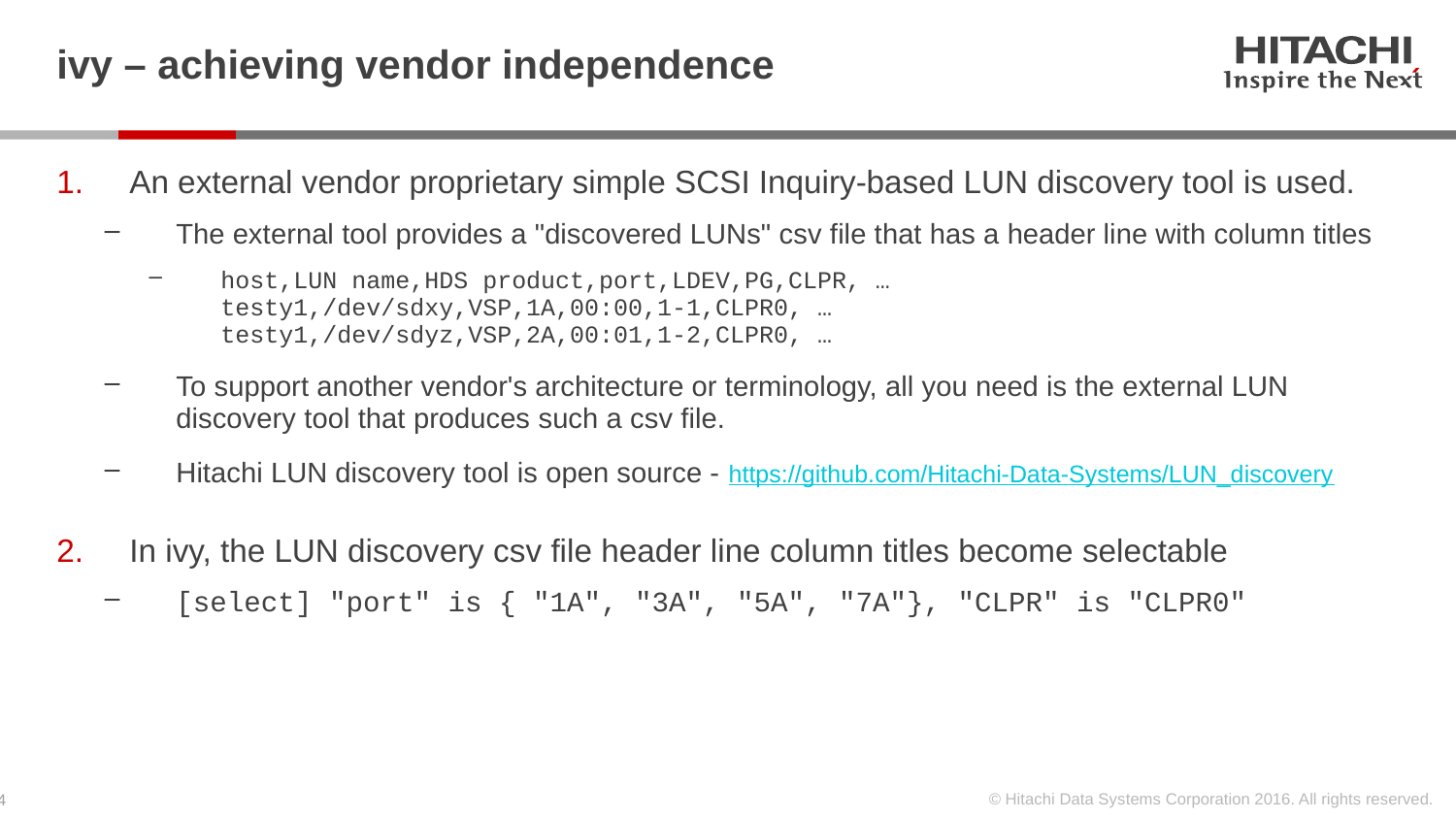

# ivy – achieving vendor independence
An external vendor proprietary simple SCSI Inquiry-based LUN discovery tool is used.
The external tool provides a "discovered LUNs" csv file that has a header line with column titles
host,LUN name,HDS product,port,LDEV,PG,CLPR, …
testy1,/dev/sdxy,VSP,1A,00:00,1-1,CLPR0, …
testy1,/dev/sdyz,VSP,2A,00:01,1-2,CLPR0, …
To support another vendor's architecture or terminology, all you need is the external LUN discovery tool that produces such a csv file.
Hitachi LUN discovery tool is open source - https://github.com/Hitachi-Data-Systems/LUN_discovery
In ivy, the LUN discovery csv file header line column titles become selectable
[select] "port" is { "1A", "3A", "5A", "7A"}, "CLPR" is "CLPR0"